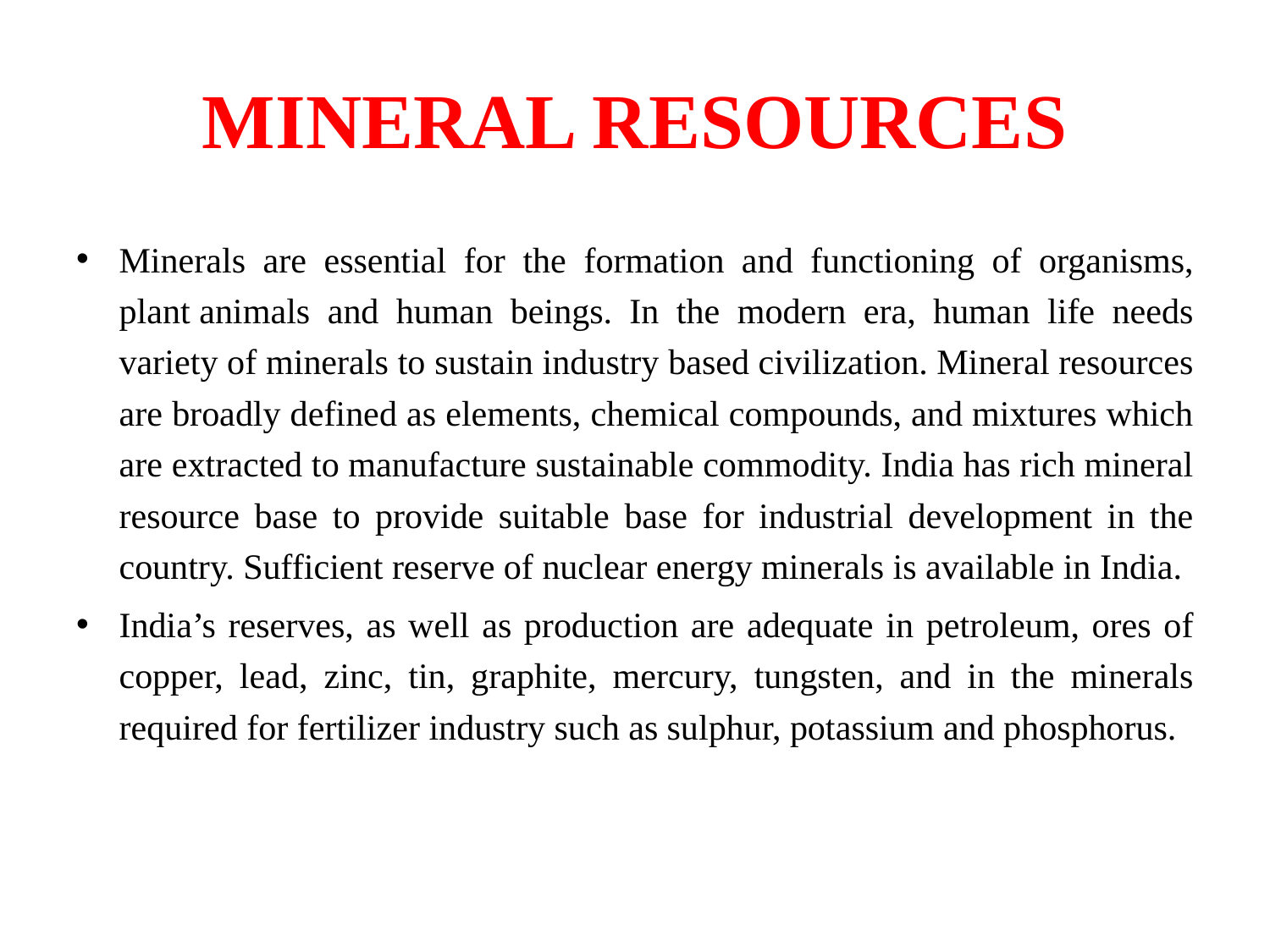

# MINERAL RESOURCES
Minerals are essential for the formation and functioning of organisms, plant animals and human beings. In the modern era, human life needs variety of minerals to sustain industry based civilization. Mineral resources are broadly defined as elements, chemical compounds, and mixtures which are extracted to manufacture sustainable commodity. India has rich mineral resource base to provide suitable base for industrial development in the country. Sufficient reserve of nuclear energy minerals is available in India.
India’s reserves, as well as production are adequate in petroleum, ores of copper, lead, zinc, tin, graphite, mercury, tungsten, and in the minerals required for fertilizer industry such as sulphur, potassium and phosphorus.